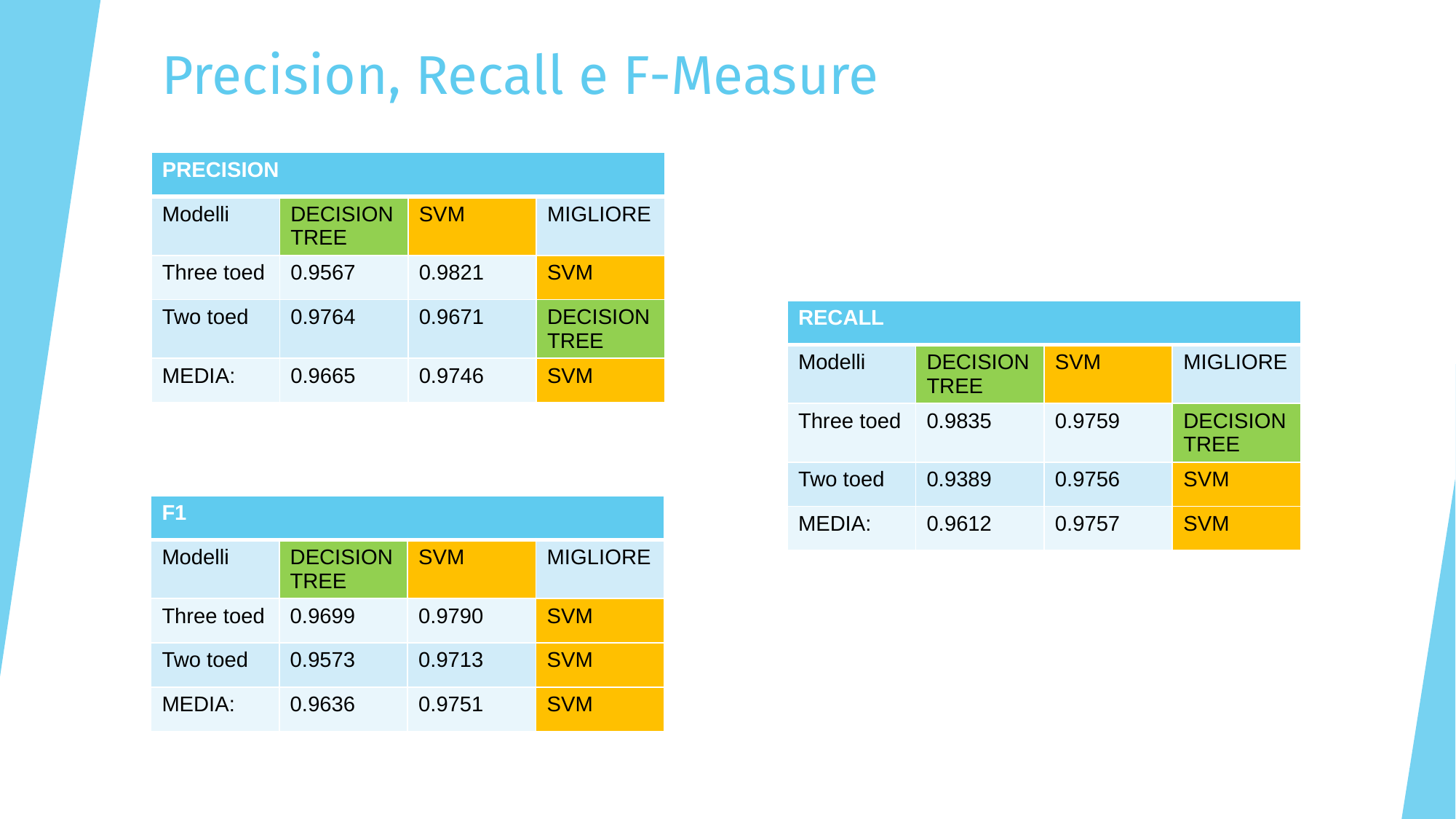

# Precision, Recall e F-Measure
| PRECISION |  |  |  |
| --- | --- | --- | --- |
| Modelli | DECISION TREE | SVM | MIGLIORE |
| Three toed | 0.9567 | 0.9821 | SVM |
| Two toed | 0.9764 | 0.9671 | DECISION TREE |
| MEDIA: | 0.9665 | 0.9746 | SVM |
| RECALL |  |  |  |
| --- | --- | --- | --- |
| Modelli | DECISION TREE | SVM | MIGLIORE |
| Three toed | 0.9835 | 0.9759 | DECISION TREE |
| Two toed | 0.9389 | 0.9756 | SVM |
| MEDIA: | 0.9612 | 0.9757 | SVM |

| F1 |  |  |  |
| --- | --- | --- | --- |
| Modelli | DECISION TREE | SVM | MIGLIORE |
| Three toed | 0.9699 | 0.9790 | SVM |
| Two toed | 0.9573 | 0.9713 | SVM |
| MEDIA: | 0.9636 | 0.9751 | SVM |